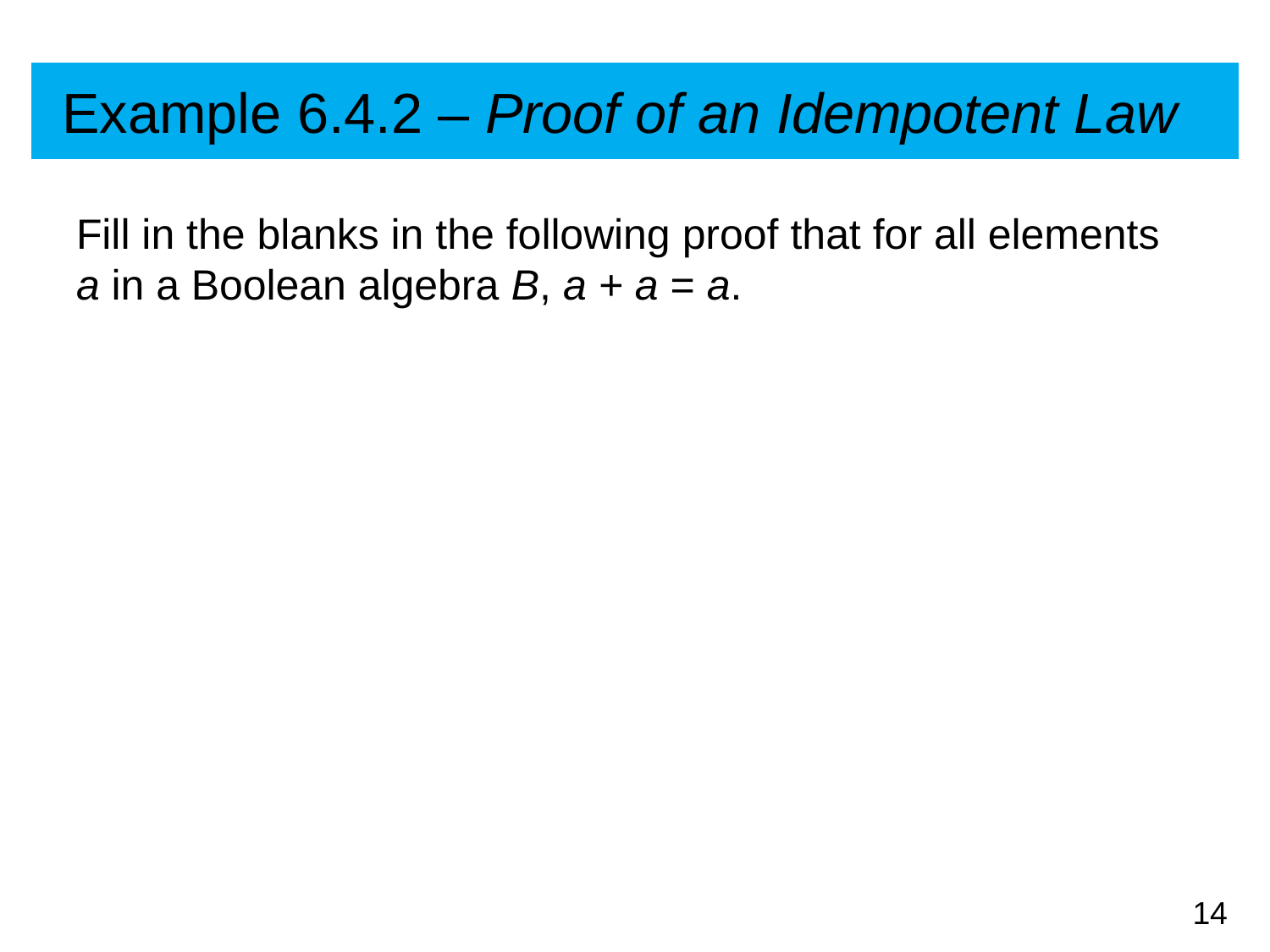

# Example 6.4.2 – Proof of an Idempotent Law
Fill in the blanks in the following proof that for all elements a in a Boolean algebra B, a + a = a.